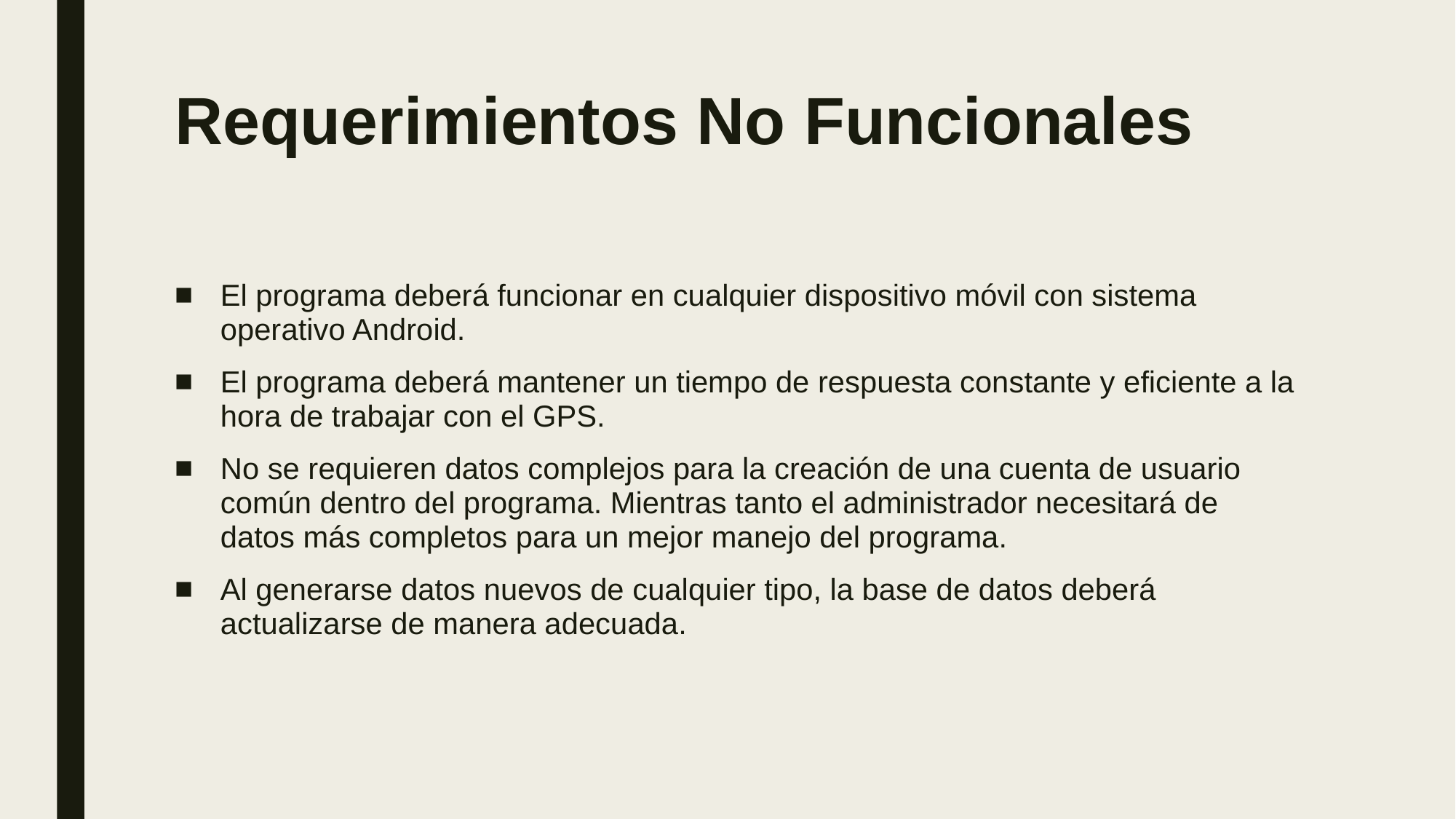

# Requerimientos No Funcionales
El programa deberá funcionar en cualquier dispositivo móvil con sistema operativo Android.
El programa deberá mantener un tiempo de respuesta constante y eficiente a la hora de trabajar con el GPS.
No se requieren datos complejos para la creación de una cuenta de usuario común dentro del programa. Mientras tanto el administrador necesitará de datos más completos para un mejor manejo del programa.
Al generarse datos nuevos de cualquier tipo, la base de datos deberá actualizarse de manera adecuada.